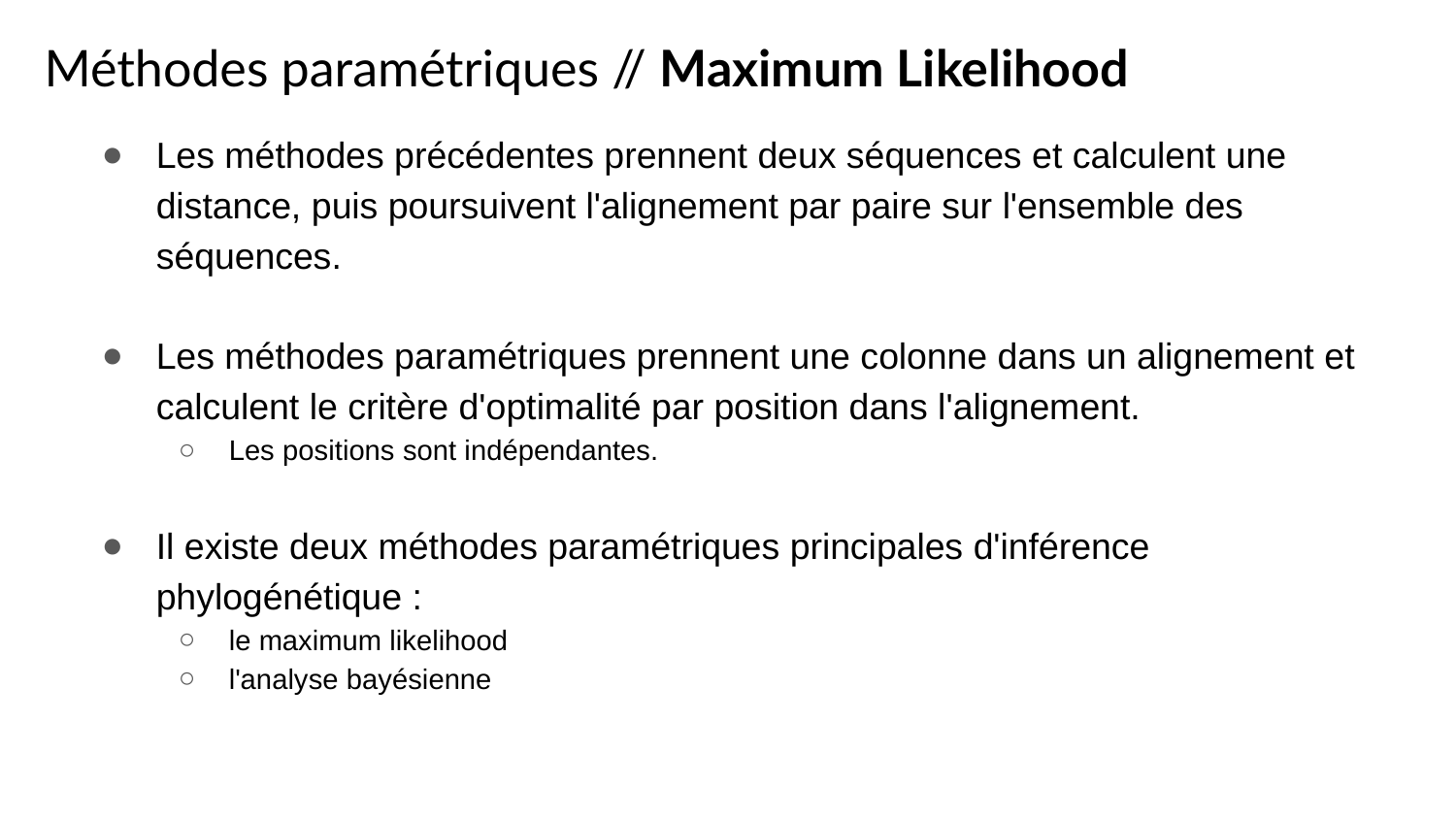

Méthodes paramétriques // Maximum Likelihood
Les méthodes précédentes prennent deux séquences et calculent une distance, puis poursuivent l'alignement par paire sur l'ensemble des séquences.

Les méthodes paramétriques prennent une colonne dans un alignement et calculent le critère d'optimalité par position dans l'alignement.
Les positions sont indépendantes.

Il existe deux méthodes paramétriques principales d'inférence phylogénétique :
le maximum likelihood
l'analyse bayésienne